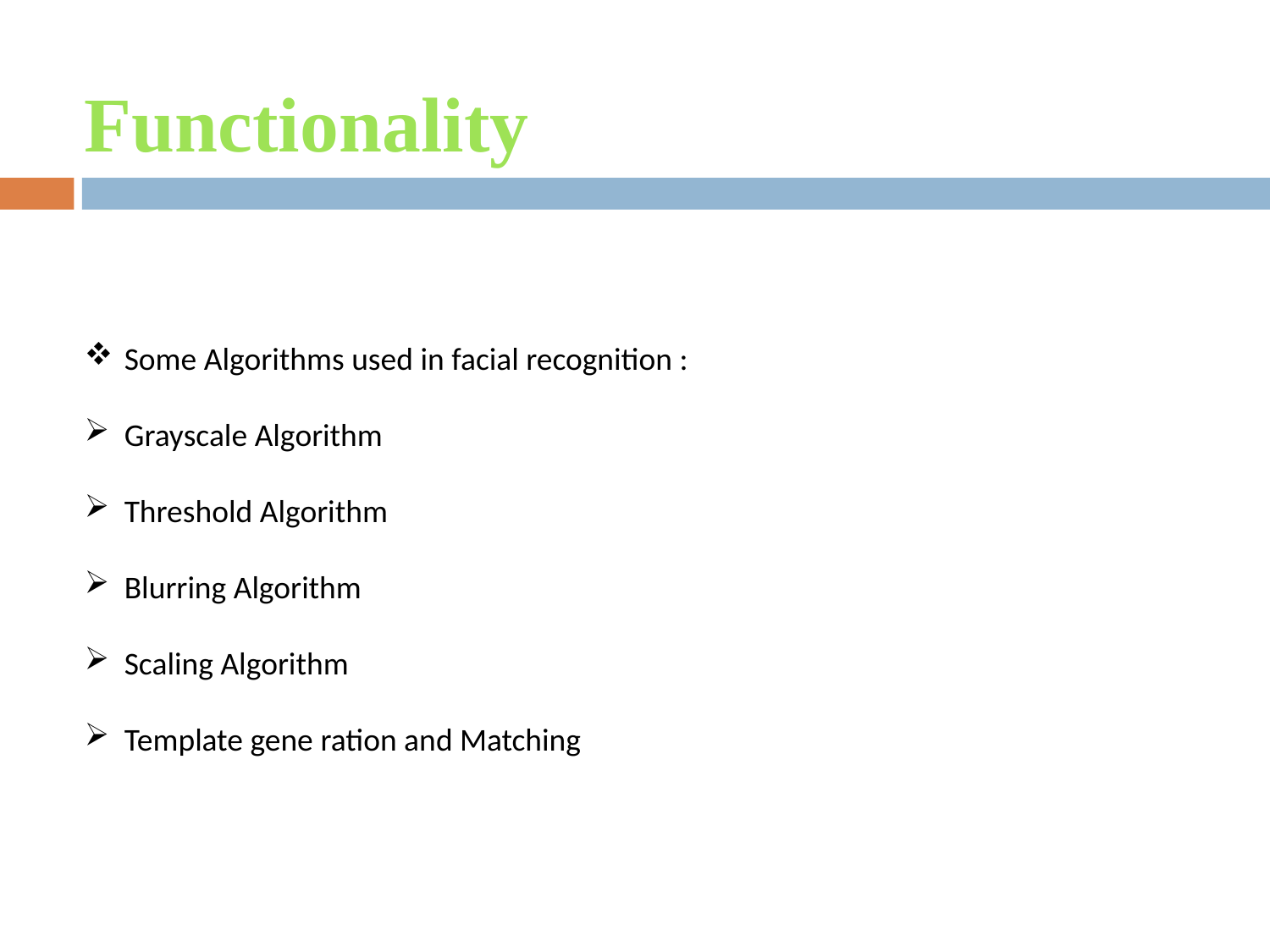

# Functionality
Some Algorithms used in facial recognition :

Grayscale Algorithm

Threshold Algorithm

Blurring Algorithm

Scaling Algorithm

Template gene ration and Matching